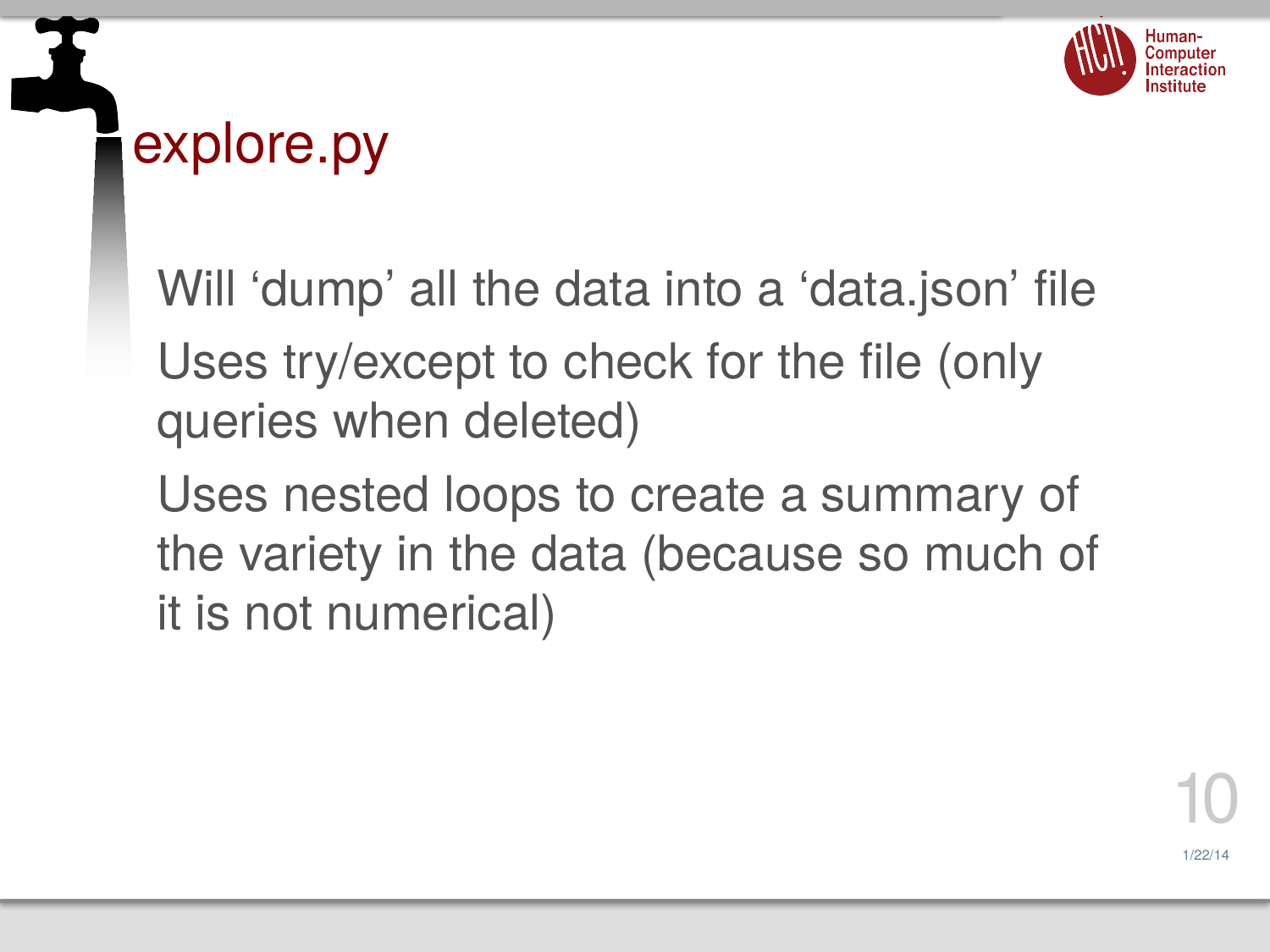

# explore.py
Will ‘dump’ all the data into a ‘data.json’ file
Uses try/except to check for the file (only queries when deleted)
Uses nested loops to create a summary of the variety in the data (because so much of it is not numerical)

10
1/22/14